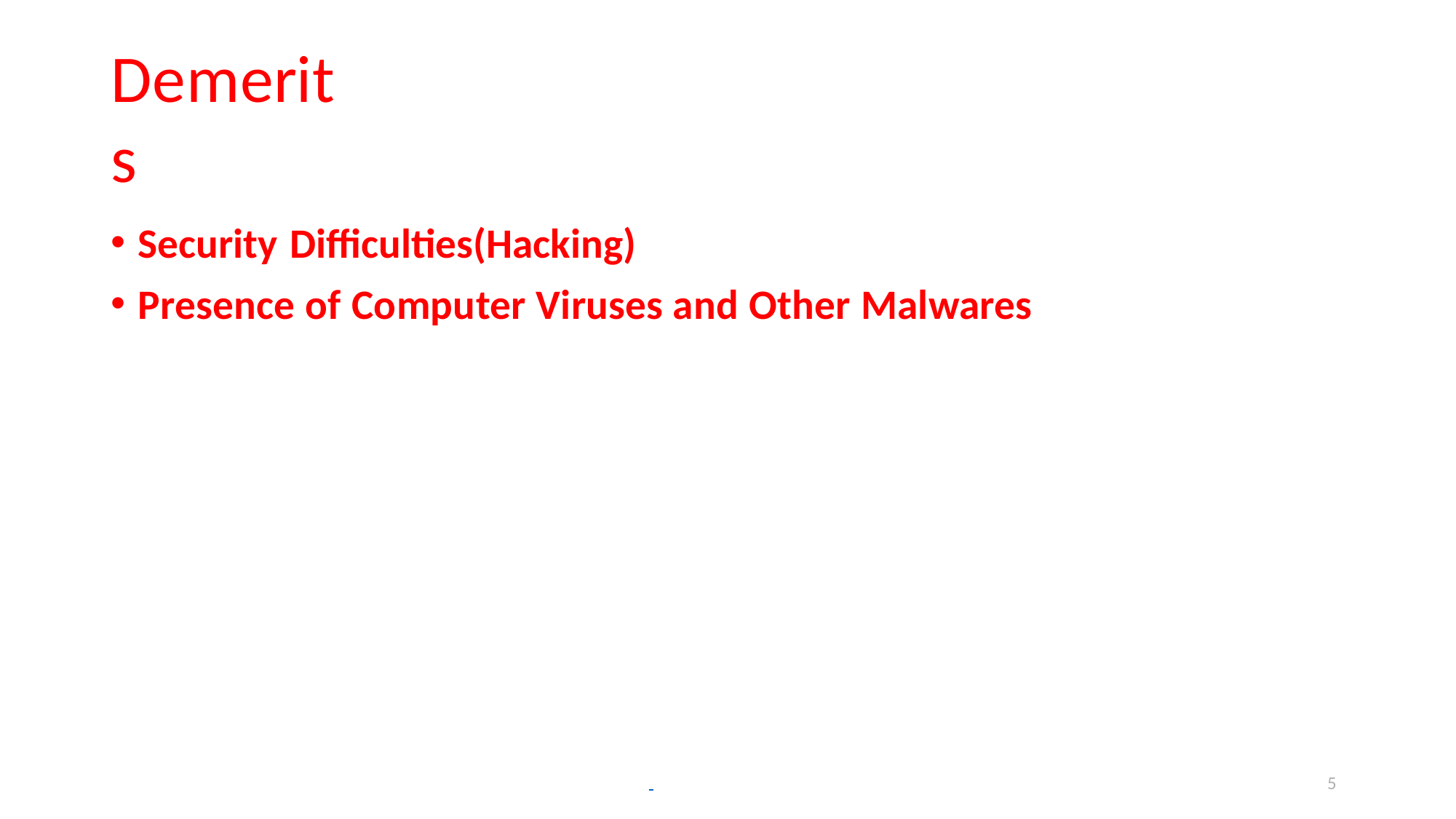

# Demerits
Security Difficulties(Hacking)
Presence of Computer Viruses and Other Malwares

5